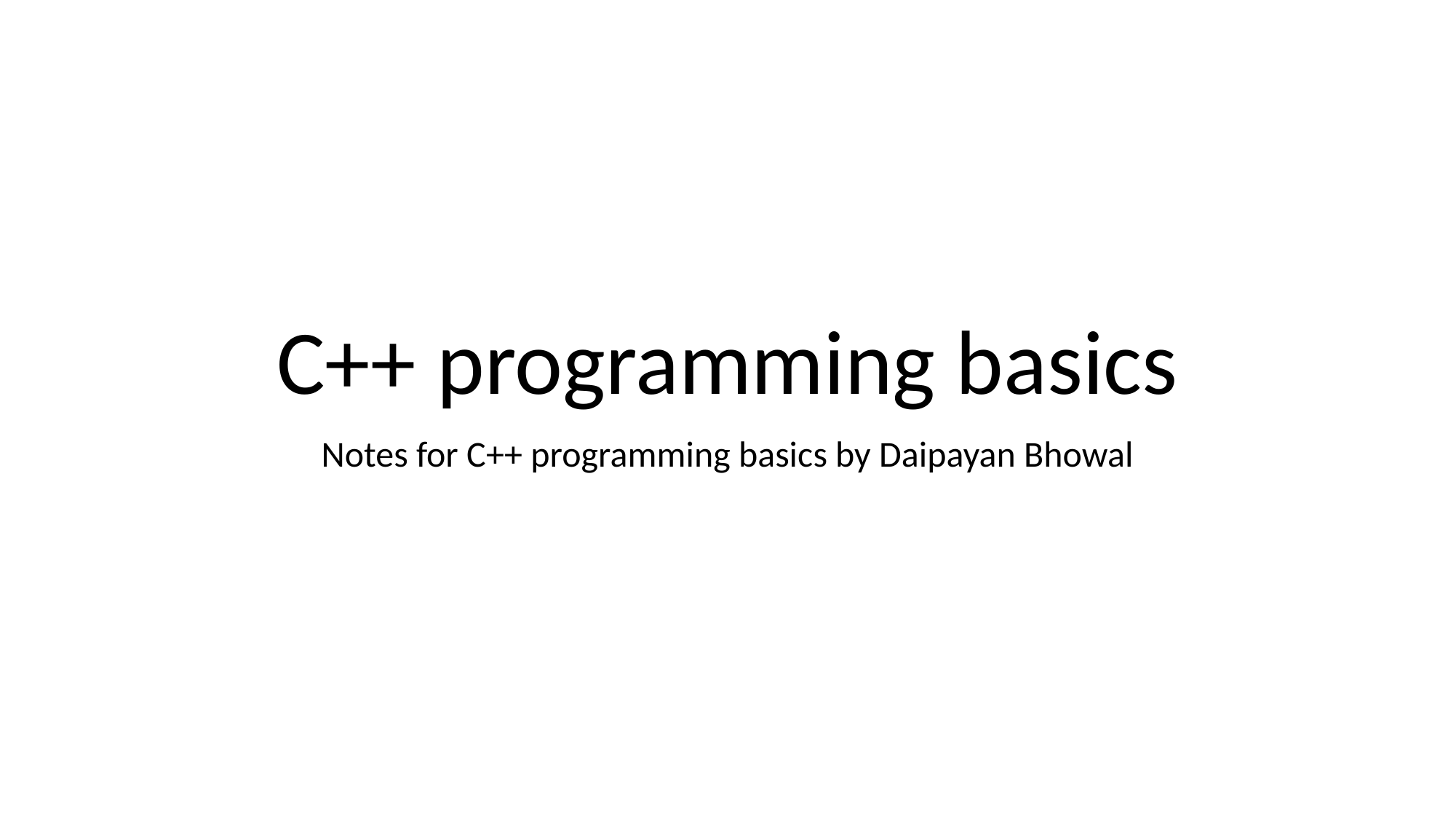

# C++ programming basics
Notes for C++ programming basics by Daipayan Bhowal